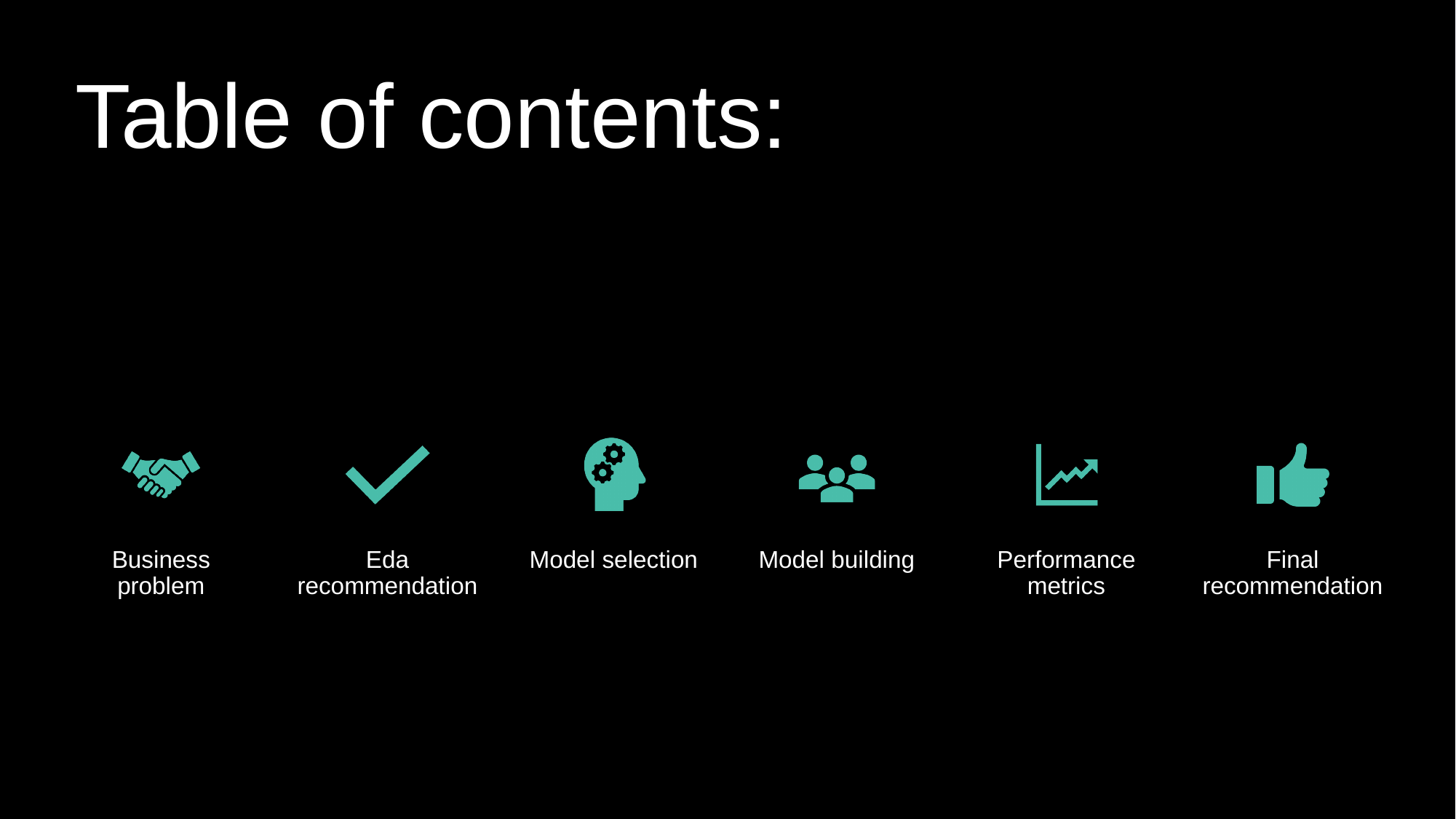

# Table of contents:
Business problem
Eda recommendation
Model selection
Model building
Performance metrics
Final recommendation